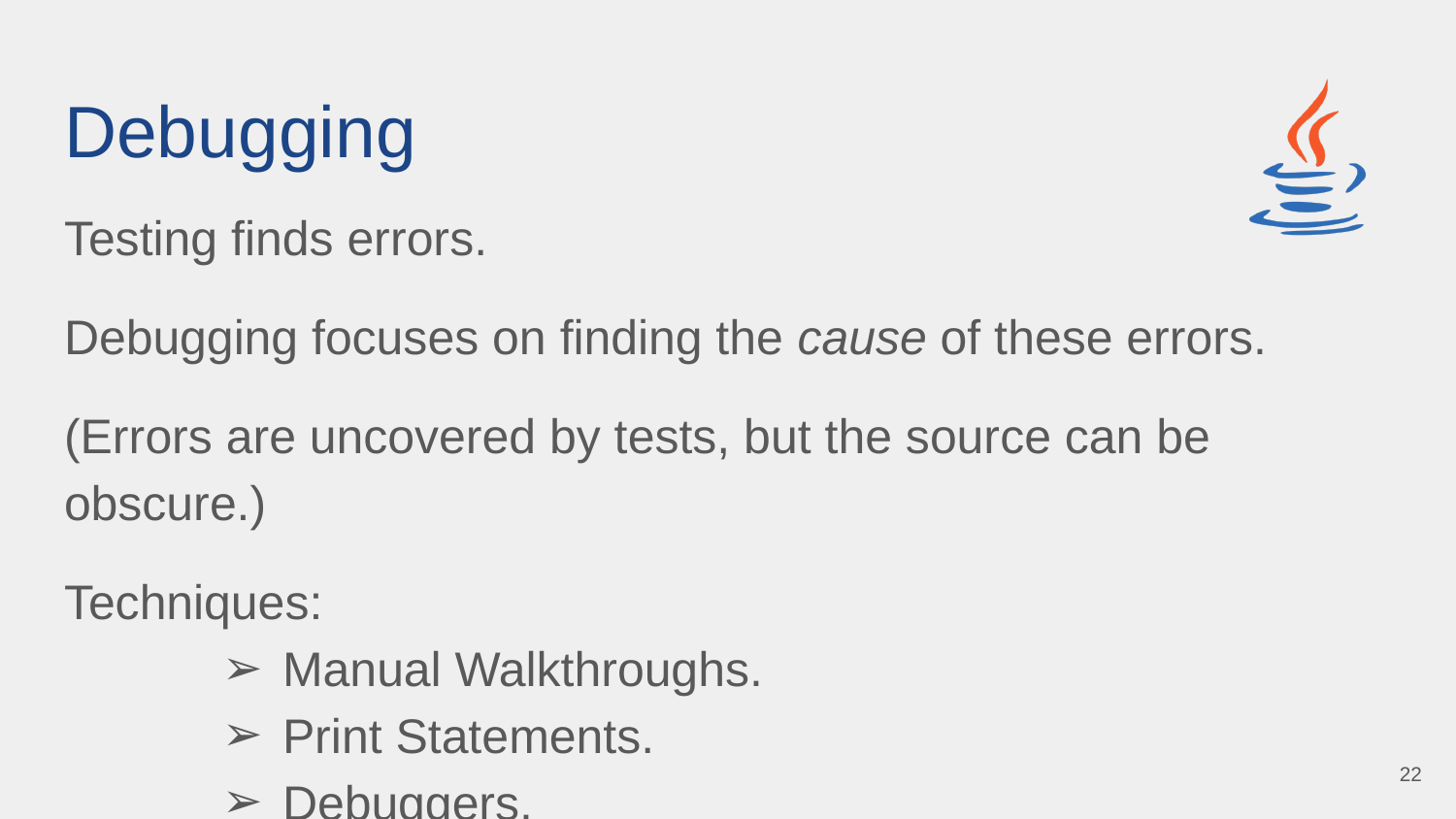

# Debugging
Testing finds errors.
Debugging focuses on finding the cause of these errors.
(Errors are uncovered by tests, but the source can be obscure.)
Techniques:
Manual Walkthroughs.
Print Statements.
Debuggers.
22